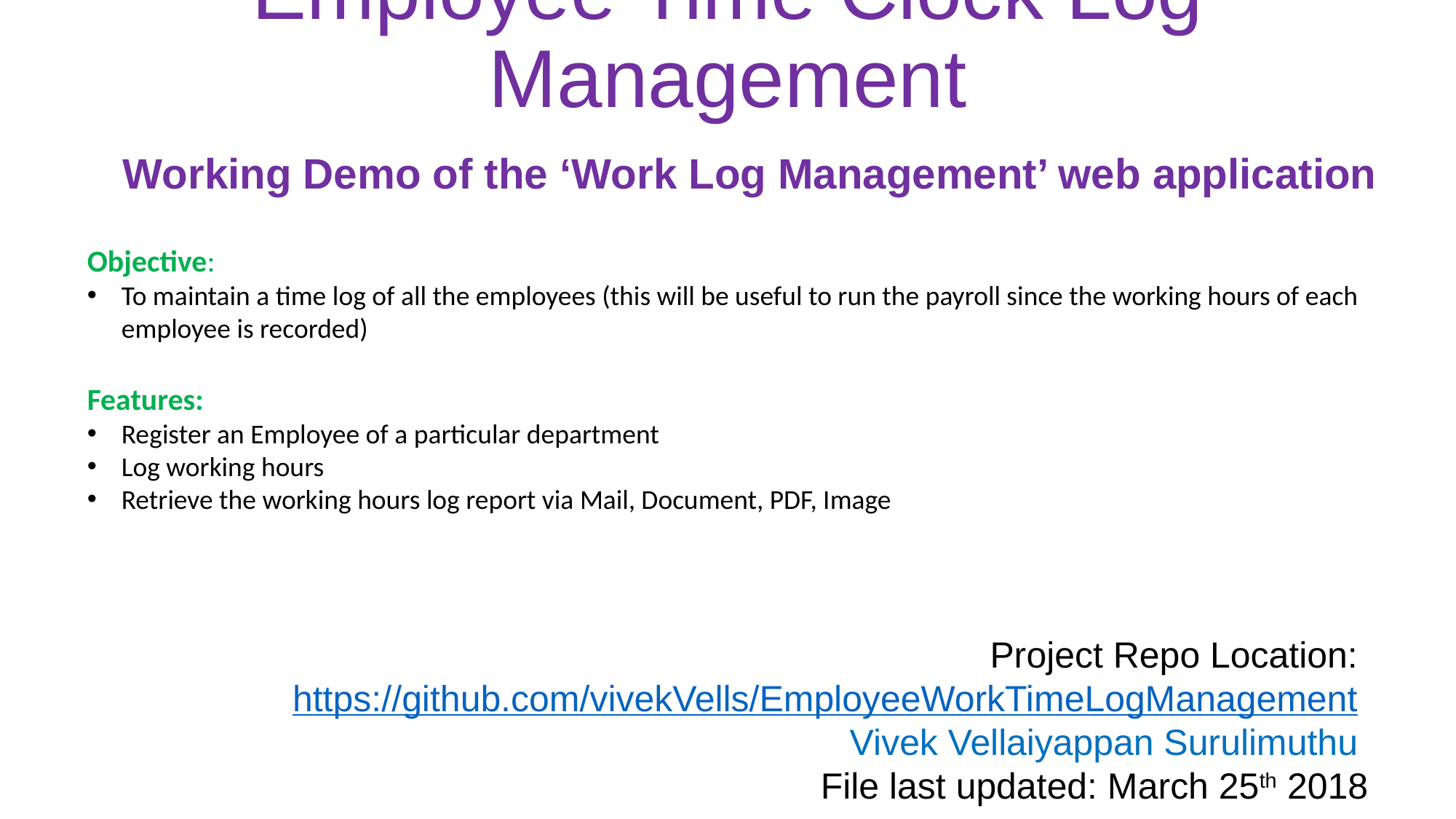

# Employee Time Clock Log Management
Working Demo of the ‘Work Log Management’ web application

Objective:
To maintain a time log of all the employees (this will be useful to run the payroll since the working hours of each employee is recorded)

Features:
Register an Employee of a particular department
Log working hours
Retrieve the working hours log report via Mail, Document, PDF, Image

Project Repo Location: https://github.com/vivekVells/EmployeeWorkTimeLogManagement
Vivek Vellaiyappan Surulimuthu
File last updated: March 25th 2018